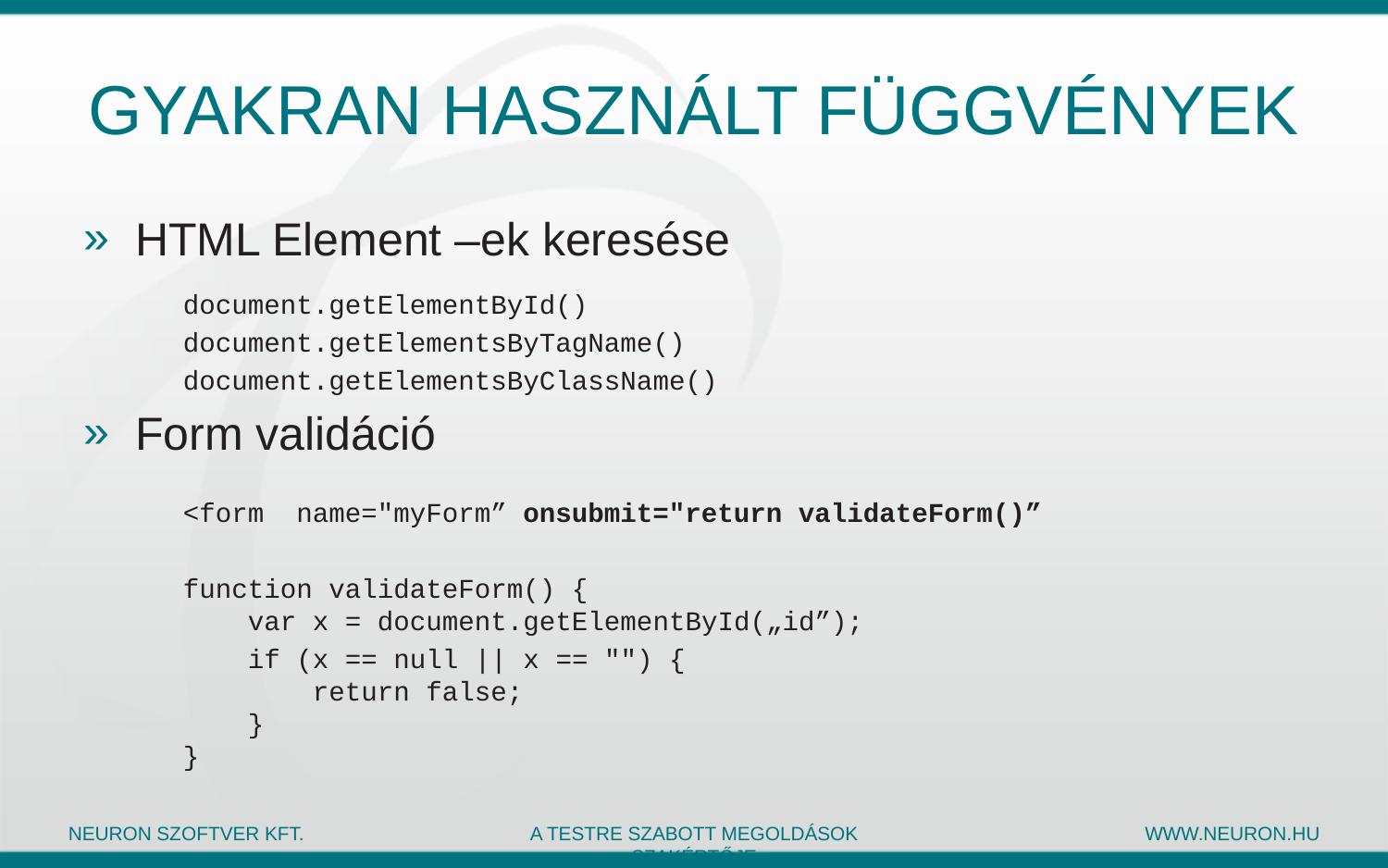

# Gyakran használt függvények
HTML Element –ek keresése

Form validáció

document.getElementById()
document.getElementsByTagName()
document.getElementsByClassName()
<form  name="myForm” onsubmit="return validateForm()”

function validateForm() {
    var x = document.getElementById(„id”);
    if (x == null || x == "") {
        return false;
    }
}